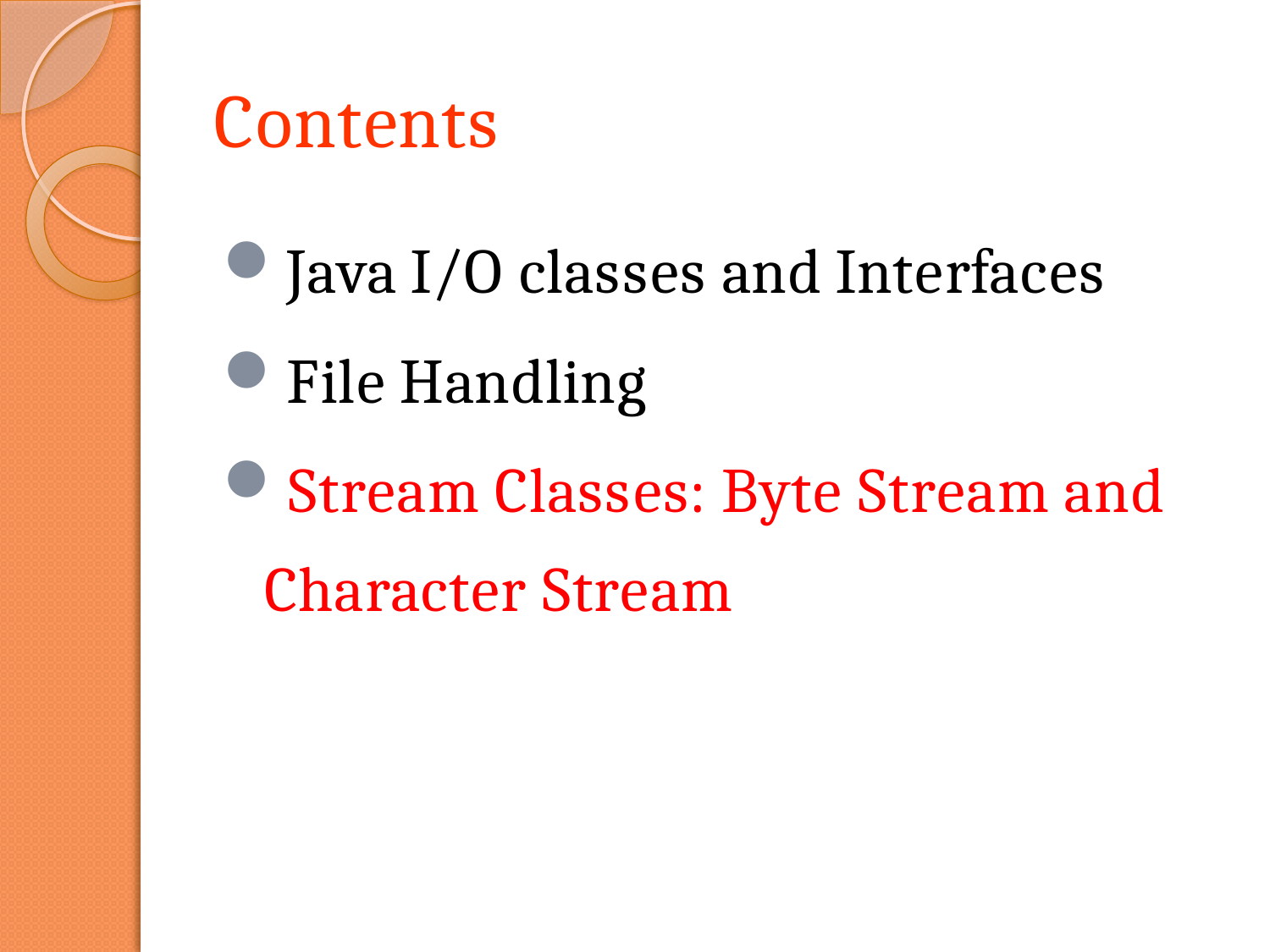

# Contents
Java I/O classes and Interfaces
File Handling
Stream Classes: Byte Stream and Character Stream